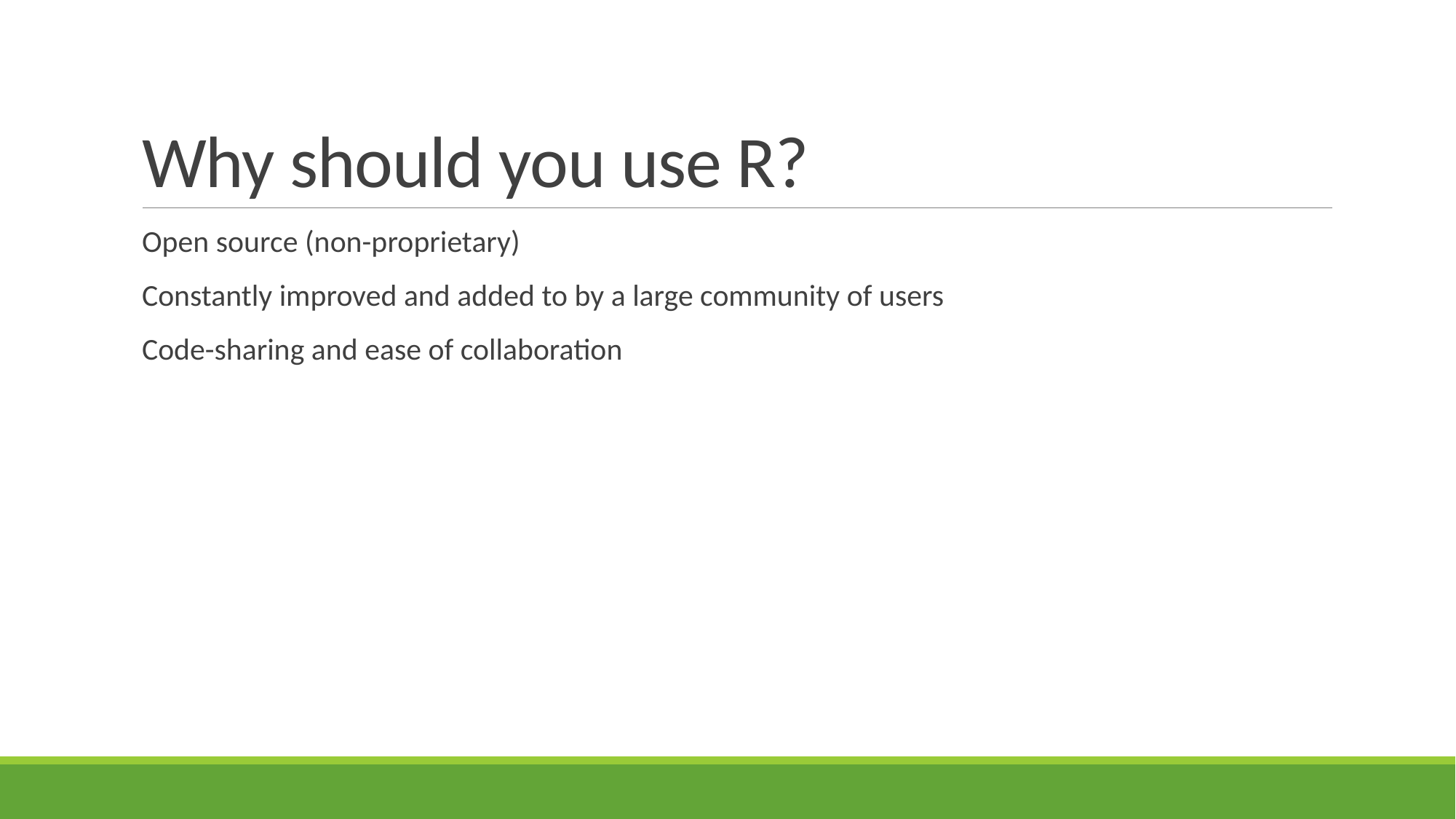

# Why should you use R?
Open source (non-proprietary)
Constantly improved and added to by a large community of users
Code-sharing and ease of collaboration